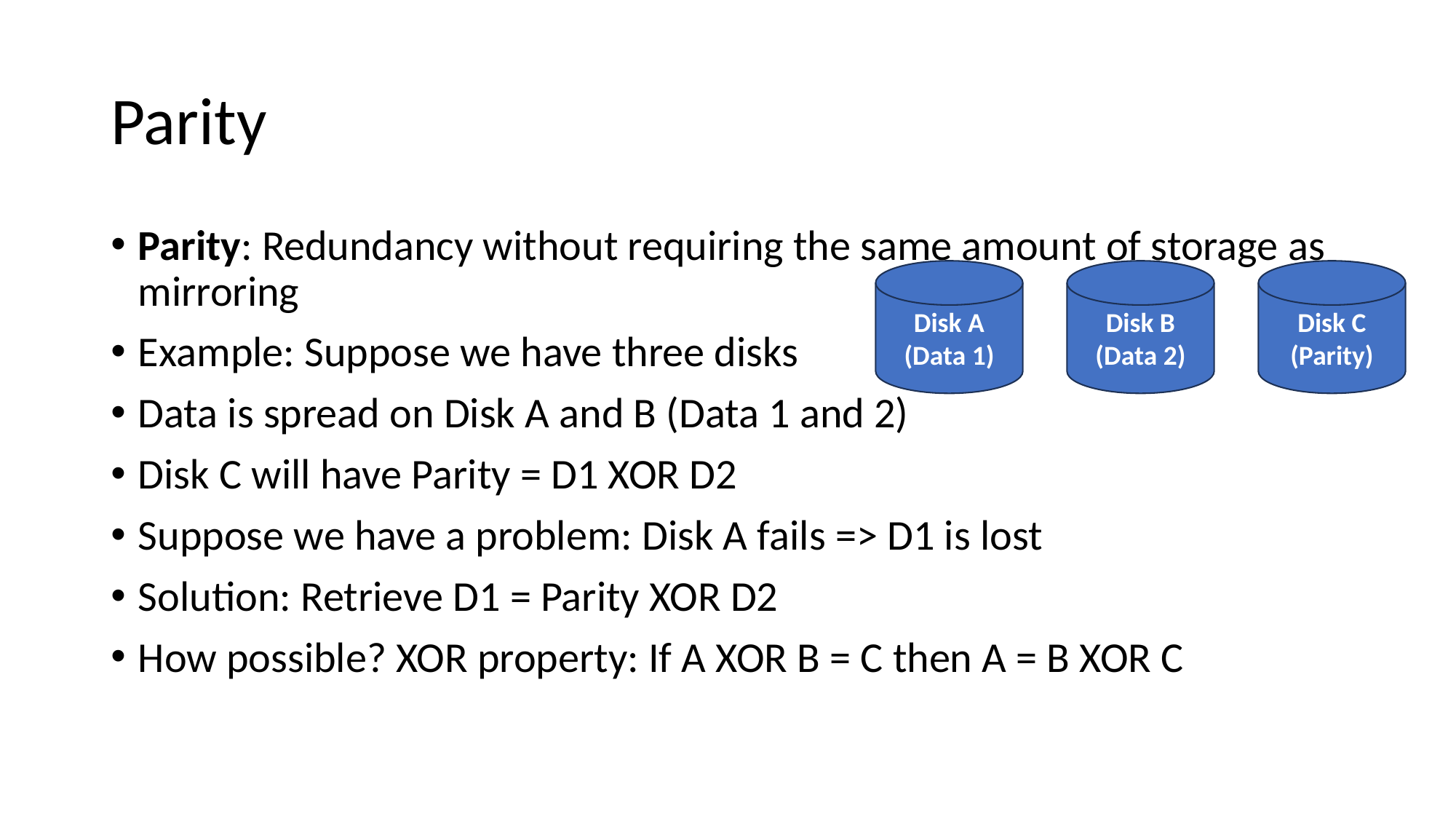

# Parity
Parity: Redundancy without requiring the same amount of storage as mirroring
Example: Suppose we have three disks
Data is spread on Disk A and B (Data 1 and 2)
Disk C will have Parity = D1 XOR D2
Suppose we have a problem: Disk A fails => D1 is lost
Solution: Retrieve D1 = Parity XOR D2
How possible? XOR property: If A XOR B = C then A = B XOR C
Disk A (Data 1)
Disk B (Data 2)
Disk C (Parity)